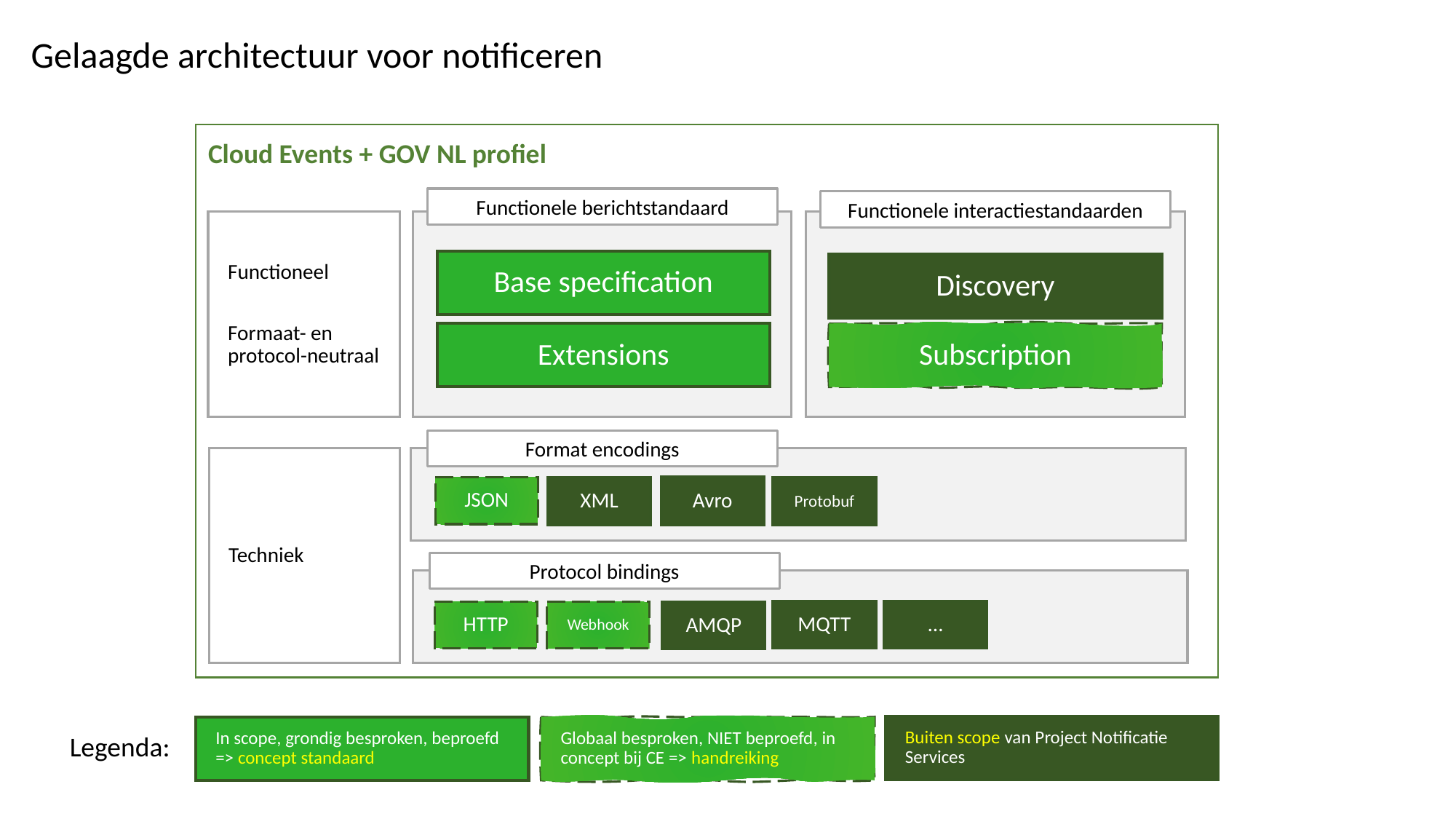

# Gelaagde architectuur voor notificeren

Cloud Events + GOV NL profiel
Functionele berichtstandaard
Functionele interactiestandaarden
Functioneel

Formaat- en protocol-neutraal

Base specification
Discovery
Extensions
Subscription
Format encodings
Techniek

JSON
Avro
XML
Protobuf
Protocol bindings

…
MQTT
HTTP
AMQP
Webhook
Buiten scope van Project Notificatie Services
In scope, grondig besproken, beproefd => concept standaard
Globaal besproken, NIET beproefd, in concept bij CE => handreiking
Legenda: